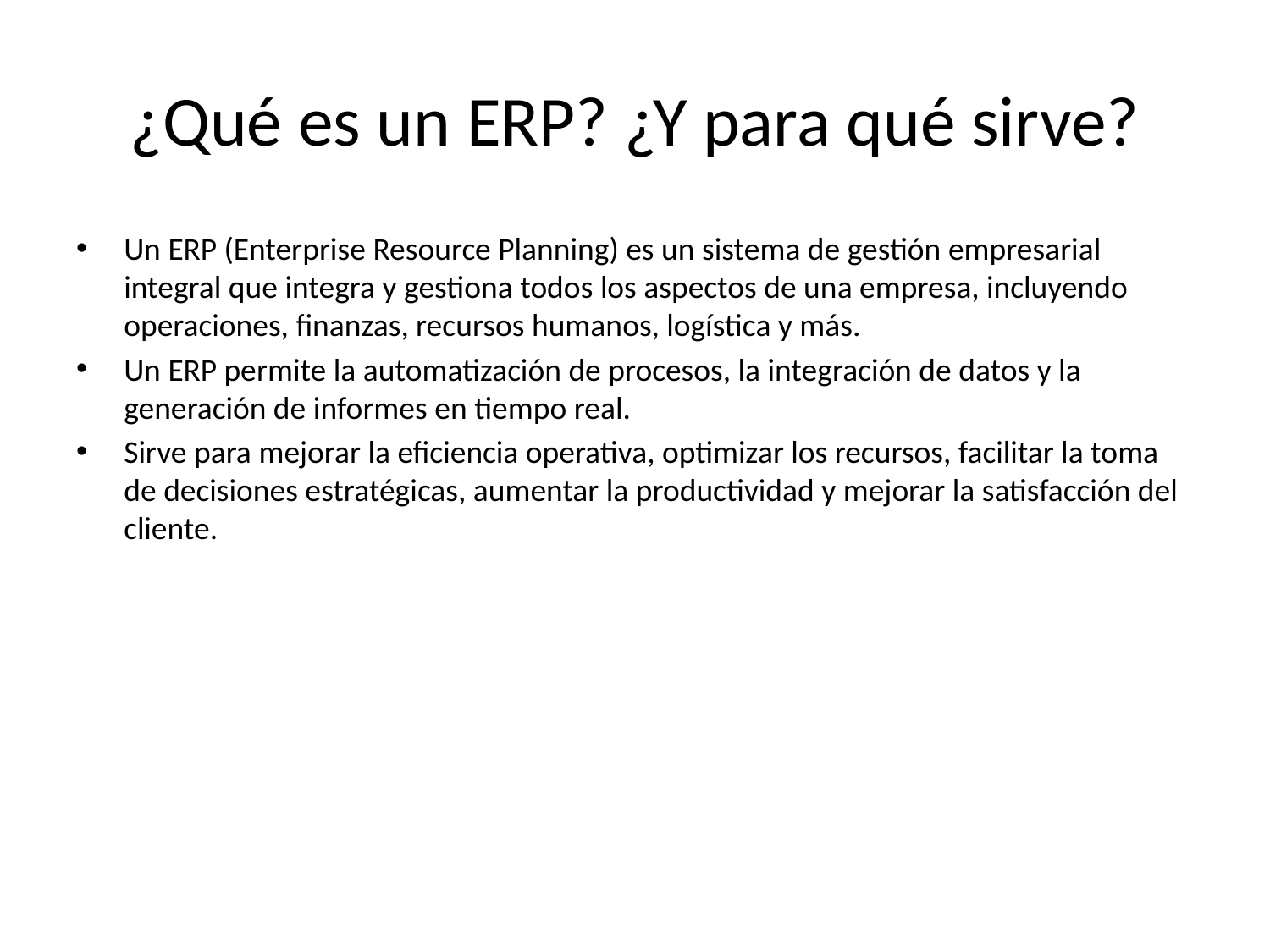

# ¿Qué es un ERP? ¿Y para qué sirve?
Un ERP (Enterprise Resource Planning) es un sistema de gestión empresarial integral que integra y gestiona todos los aspectos de una empresa, incluyendo operaciones, finanzas, recursos humanos, logística y más.
Un ERP permite la automatización de procesos, la integración de datos y la generación de informes en tiempo real.
Sirve para mejorar la eficiencia operativa, optimizar los recursos, facilitar la toma de decisiones estratégicas, aumentar la productividad y mejorar la satisfacción del cliente.